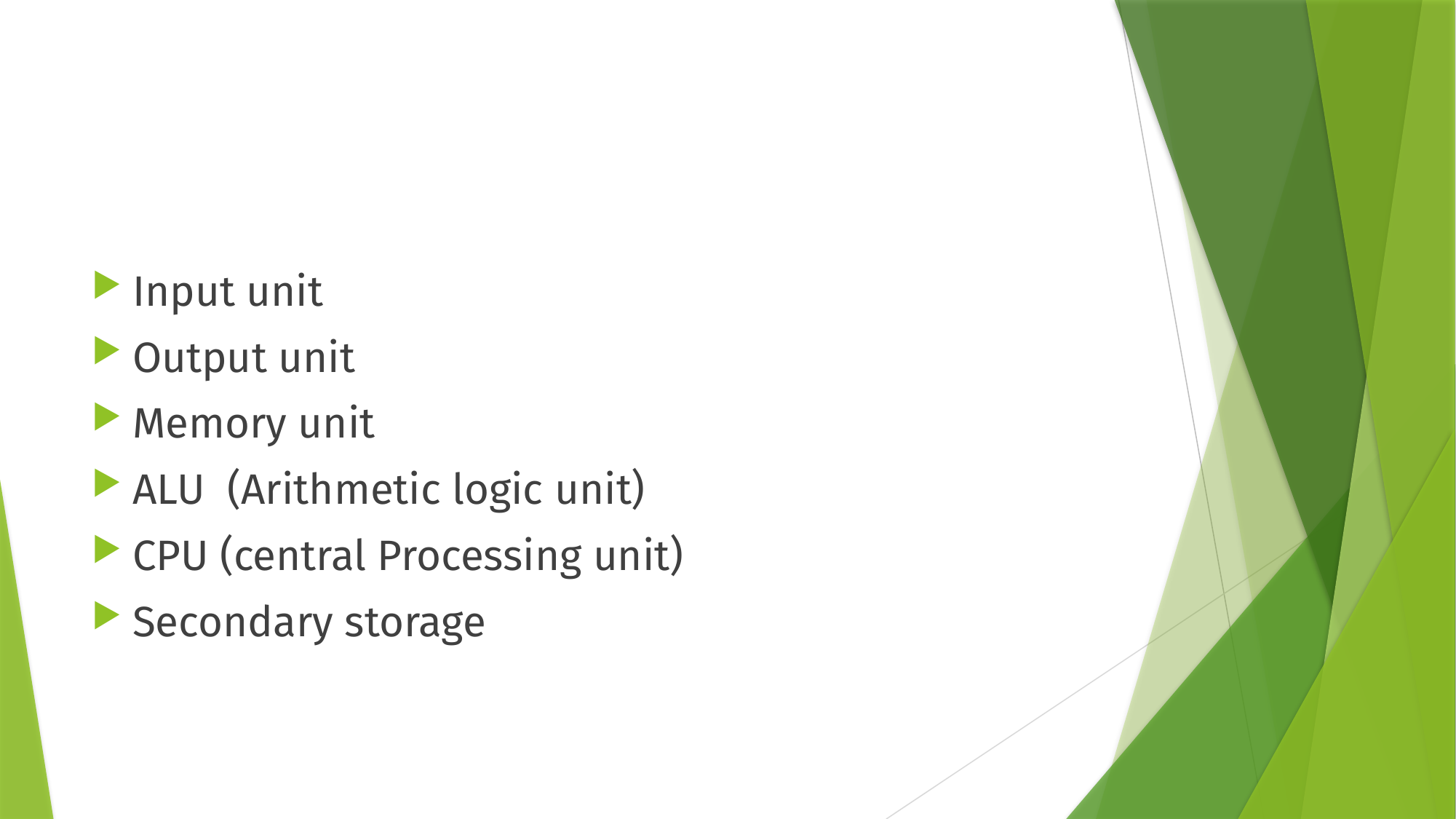

Input unit
Output unit
Memory unit
ALU  (Arithmetic logic unit)
CPU (central Processing unit)
Secondary storage